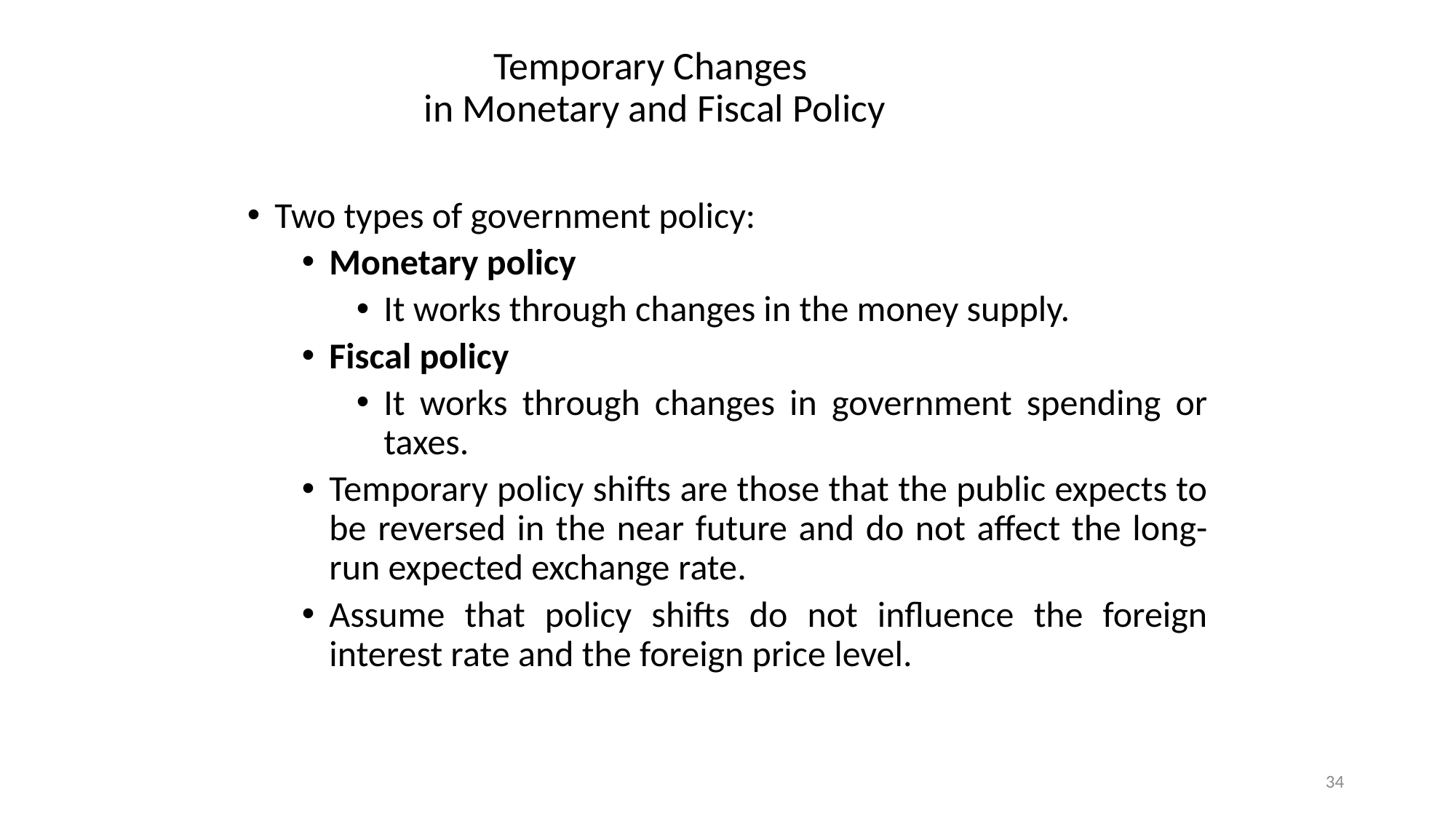

# Temporary Changes in Monetary and Fiscal Policy
Two types of government policy:
Monetary policy
It works through changes in the money supply.
Fiscal policy
It works through changes in government spending or taxes.
Temporary policy shifts are those that the public expects to be reversed in the near future and do not affect the long-run expected exchange rate.
Assume that policy shifts do not influence the foreign interest rate and the foreign price level.

34